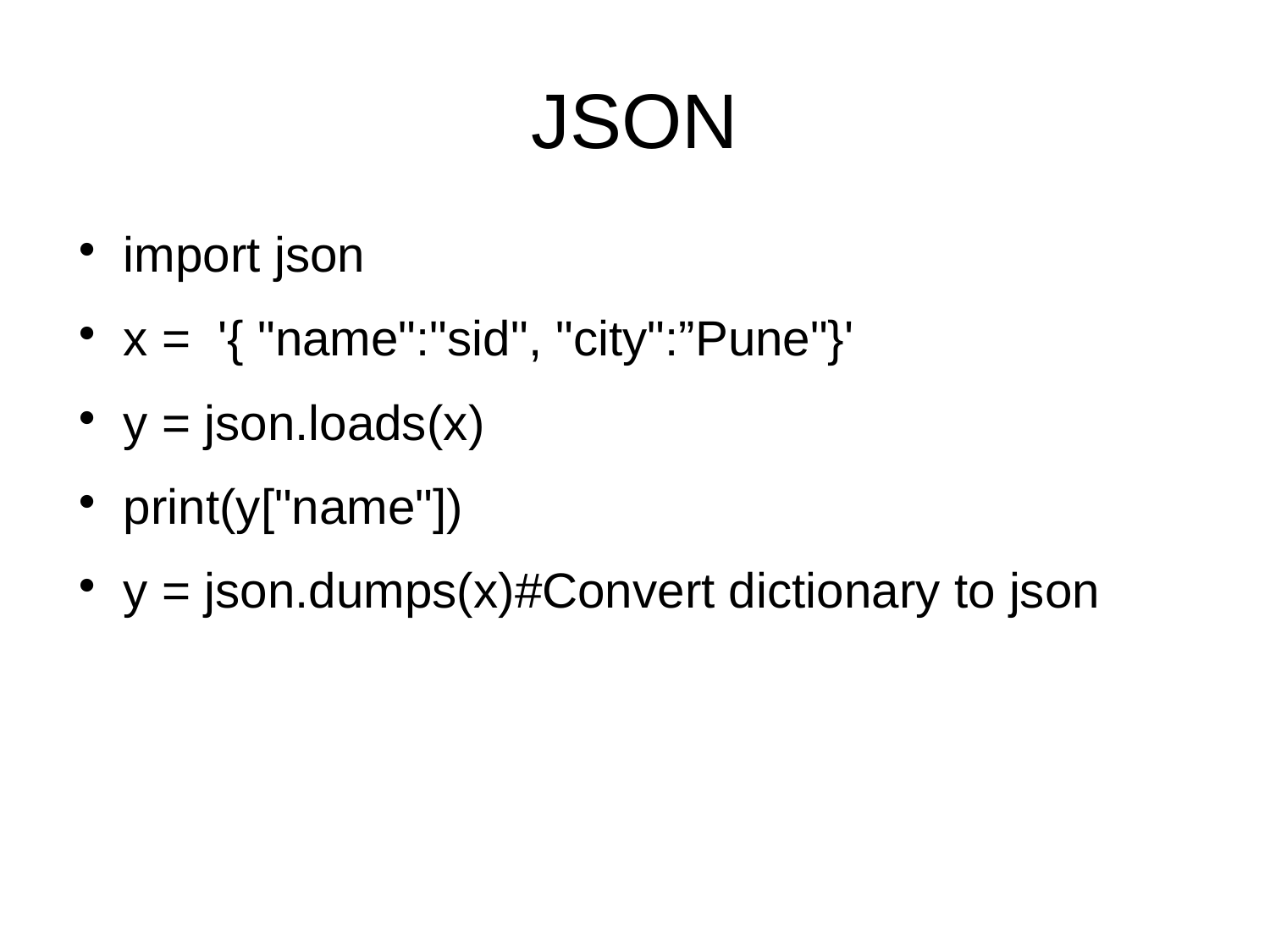

JSON
import json
x =  '{ "name":"sid", "city":”Pune"}'
y = json.loads(x)
print(y["name"])
y = json.dumps(x)#Convert dictionary to json